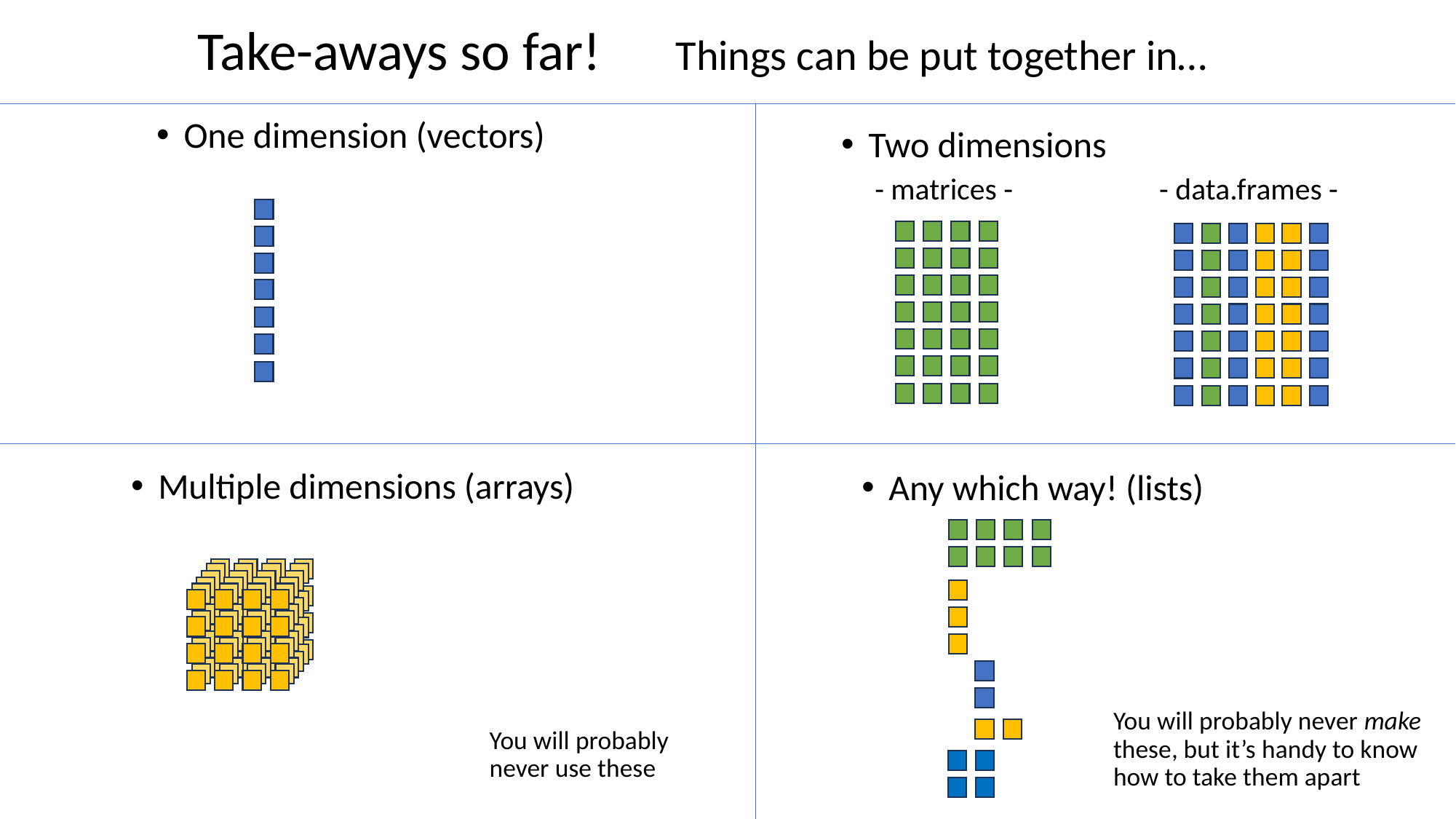

# Take-aways so far!      Things can be put together in…
One dimension (vectors)
Two dimensions

 - data.frames -
- matrices -

Multiple dimensions (arrays)
Any which way! (lists)

You will probably never make these, but it’s handy to know how to take them apart

You will probably never use these